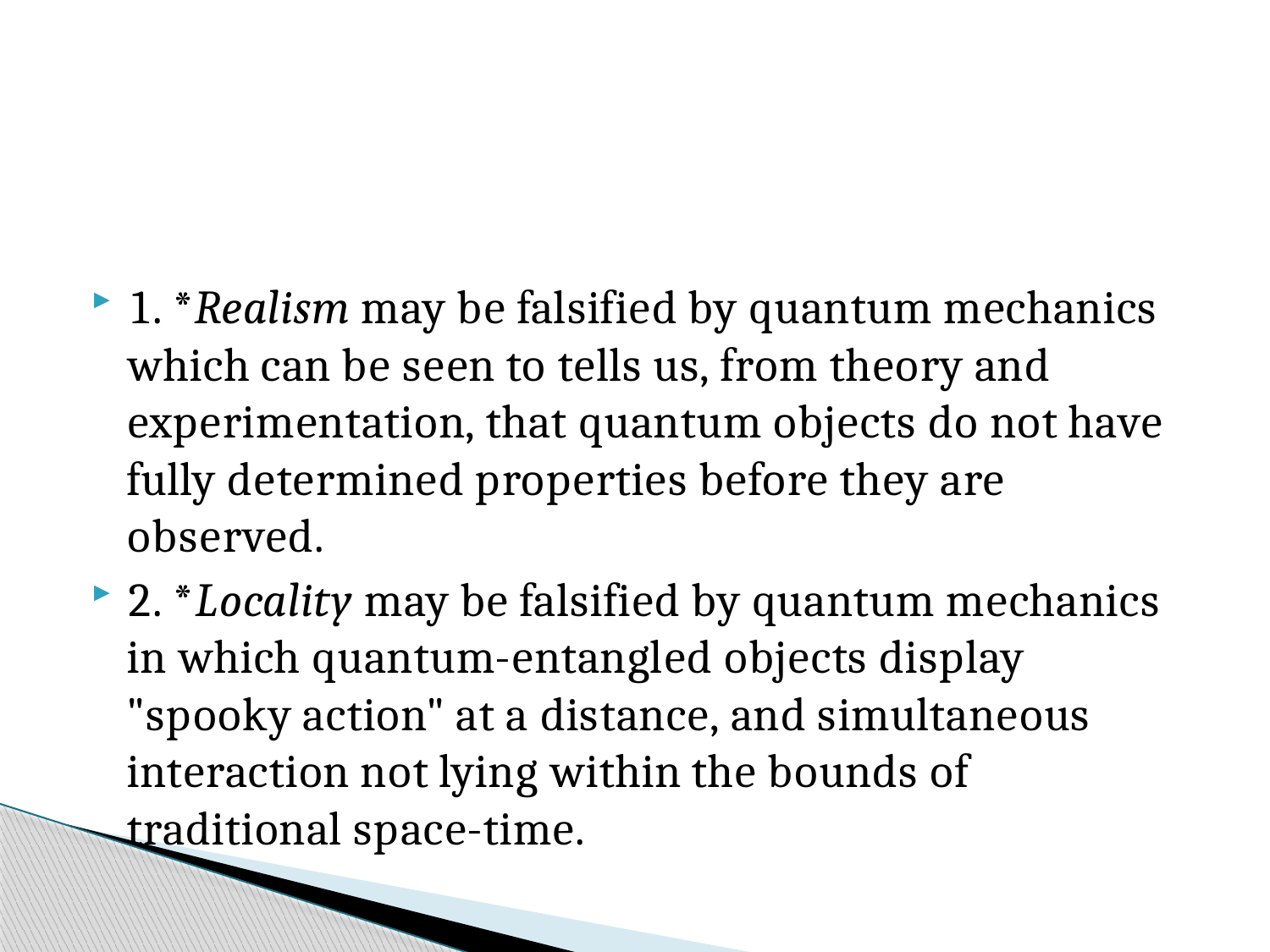

#

1. *Realism may be falsified by quantum mechanics which can be seen to tells us, from theory and experimentation, that quantum objects do not have fully determined properties before they are observed.
2. *Locality may be falsified by quantum mechanics in which quantum-entangled objects display "spooky action" at a distance, and simultaneous interaction not lying within the bounds of traditional space-time.